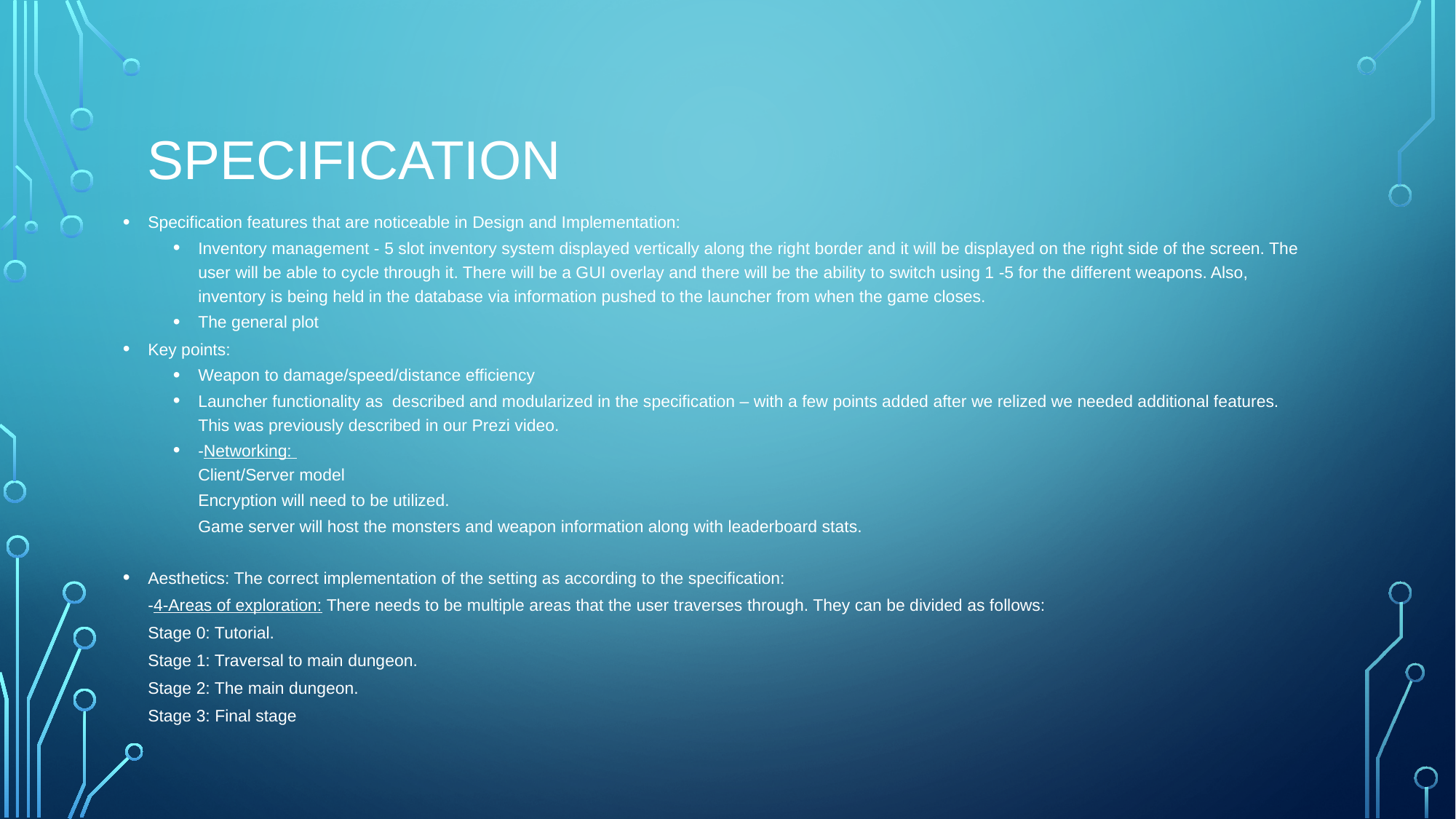

# Specification
Specification features that are noticeable in Design and Implementation:
Inventory management - 5 slot inventory system displayed vertically along the right border and it will be displayed on the right side of the screen. The user will be able to cycle through it. There will be a GUI overlay and there will be the ability to switch using 1 -5 for the different weapons. Also, inventory is being held in the database via information pushed to the launcher from when the game closes.
The general plot
Key points:
Weapon to damage/speed/distance efficiency
Launcher functionality as  described and modularized in the specification – with a few points added after we relized we needed additional features. This was previously described in our Prezi video.
-Networking:
Client/Server model
	Encryption will need to be utilized.
	Game server will host the monsters and weapon information along with leaderboard stats.
Aesthetics: The correct implementation of the setting as according to the specification:
		-4-Areas of exploration: There needs to be multiple areas that the user traverses through. They can be divided as follows:
			Stage 0: Tutorial.
			Stage 1: Traversal to main dungeon.
			Stage 2: The main dungeon.
			Stage 3: Final stage